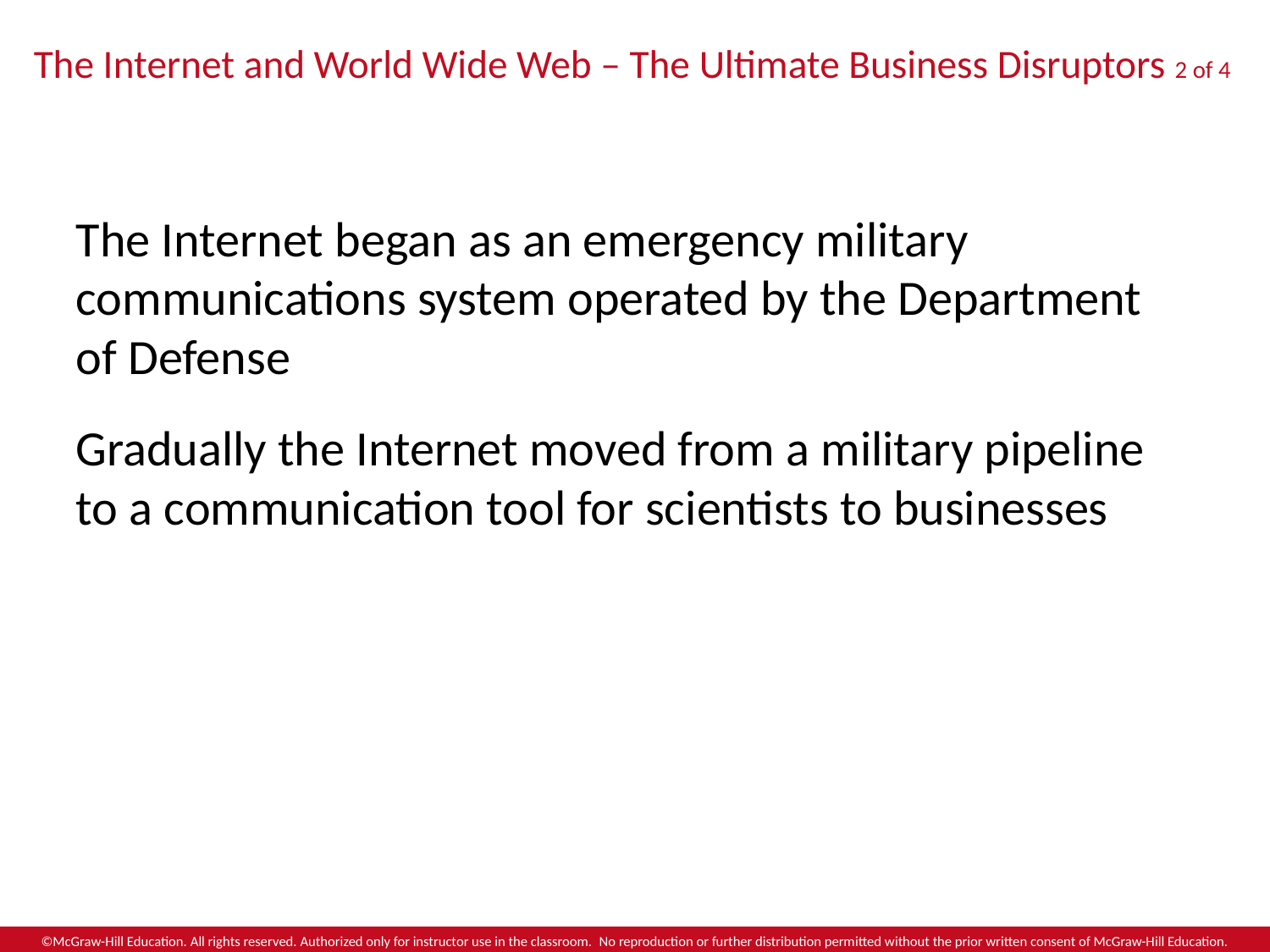

# The Internet and World Wide Web – The Ultimate Business Disruptors 2 of 4
The Internet began as an emergency military communications system operated by the Department of Defense
Gradually the Internet moved from a military pipeline to a communication tool for scientists to businesses